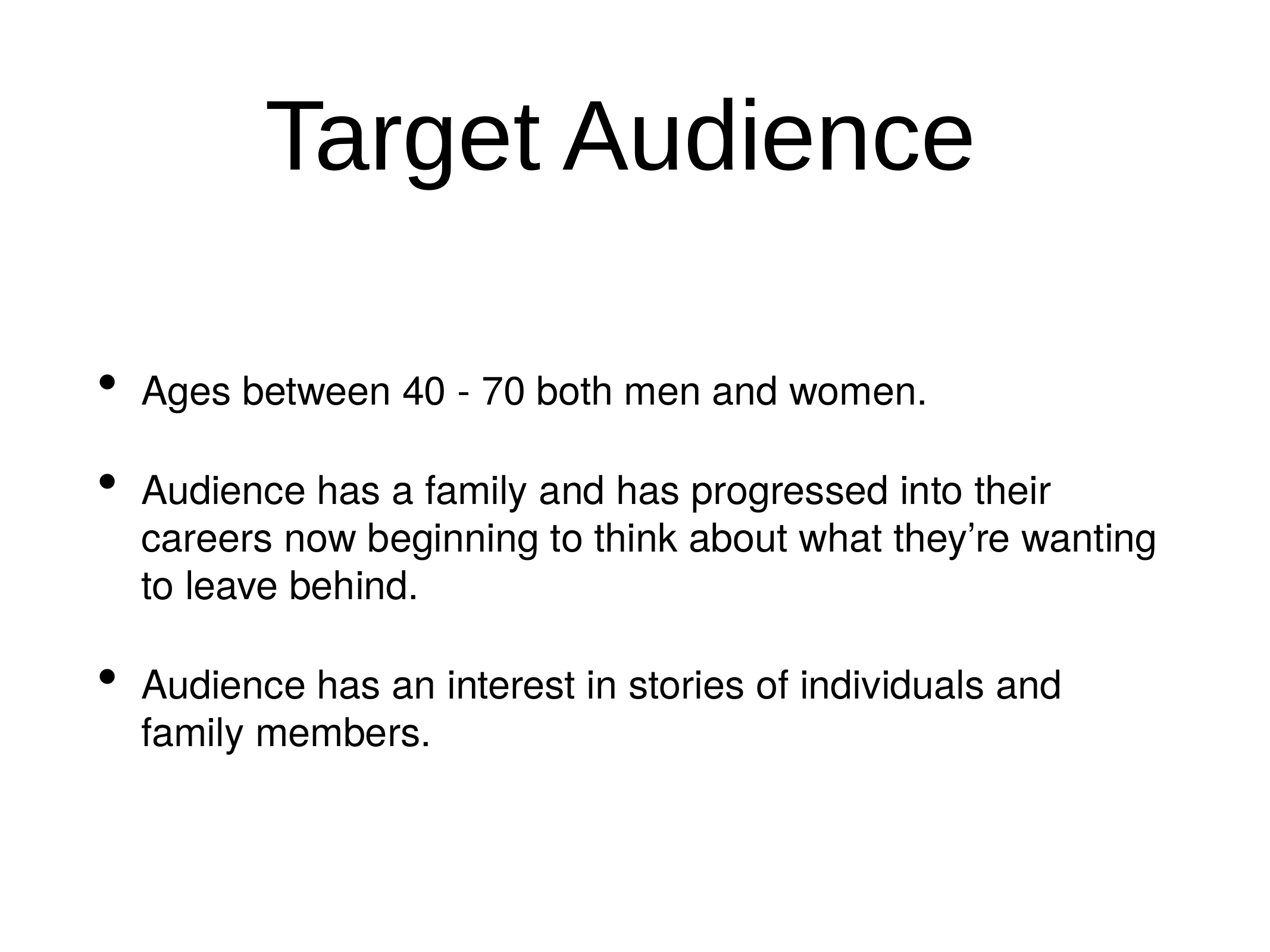

# Target Audience
Ages between 40 - 70 both men and women.
Audience has a family and has progressed into their careers now beginning to think about what they’re wanting to leave behind.
Audience has an interest in stories of individuals and family members.